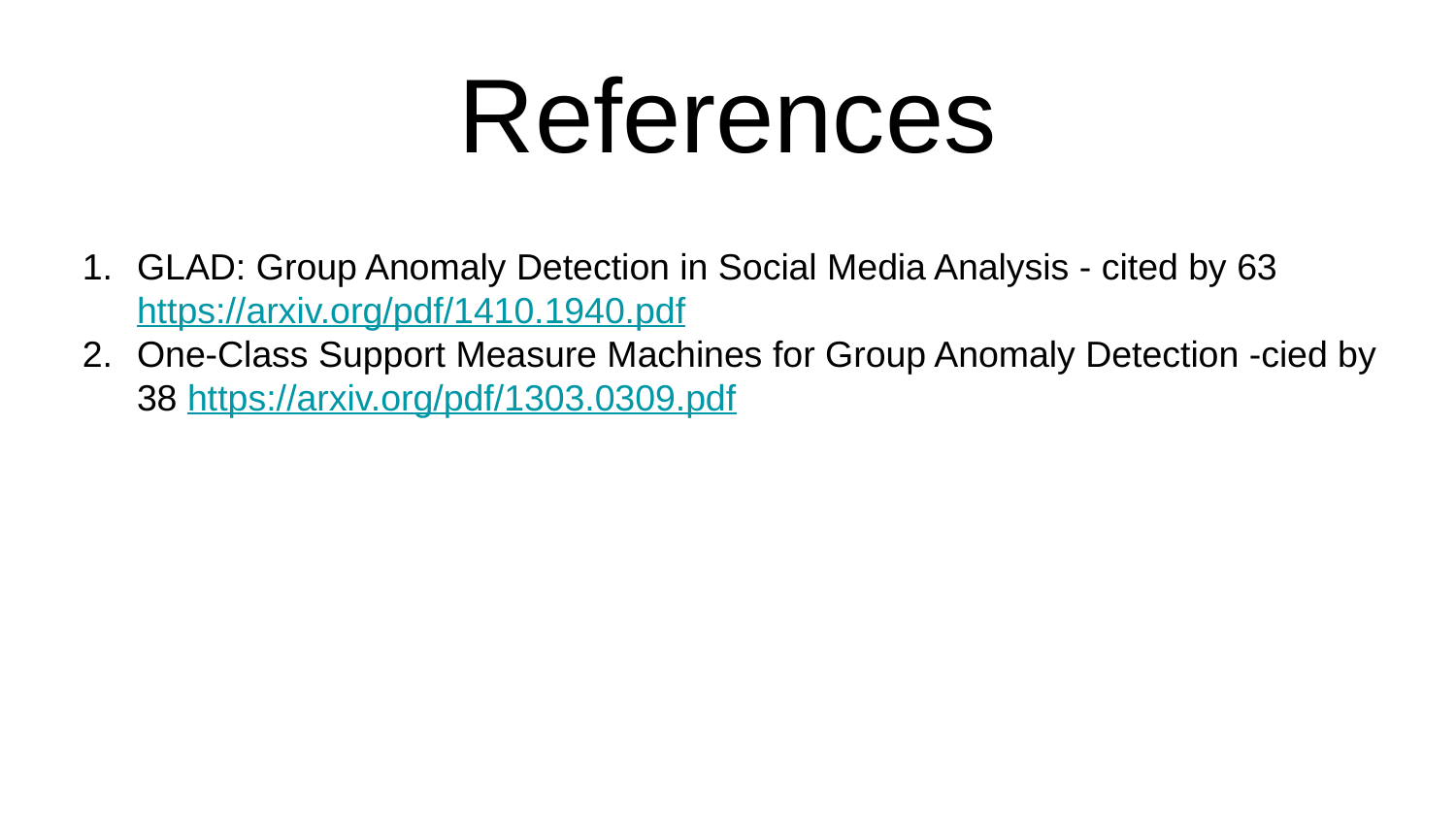

# References
GLAD: Group Anomaly Detection in Social Media Analysis - cited by 63
https://arxiv.org/pdf/1410.1940.pdf
One-Class Support Measure Machines for Group Anomaly Detection -cied by 38 https://arxiv.org/pdf/1303.0309.pdf